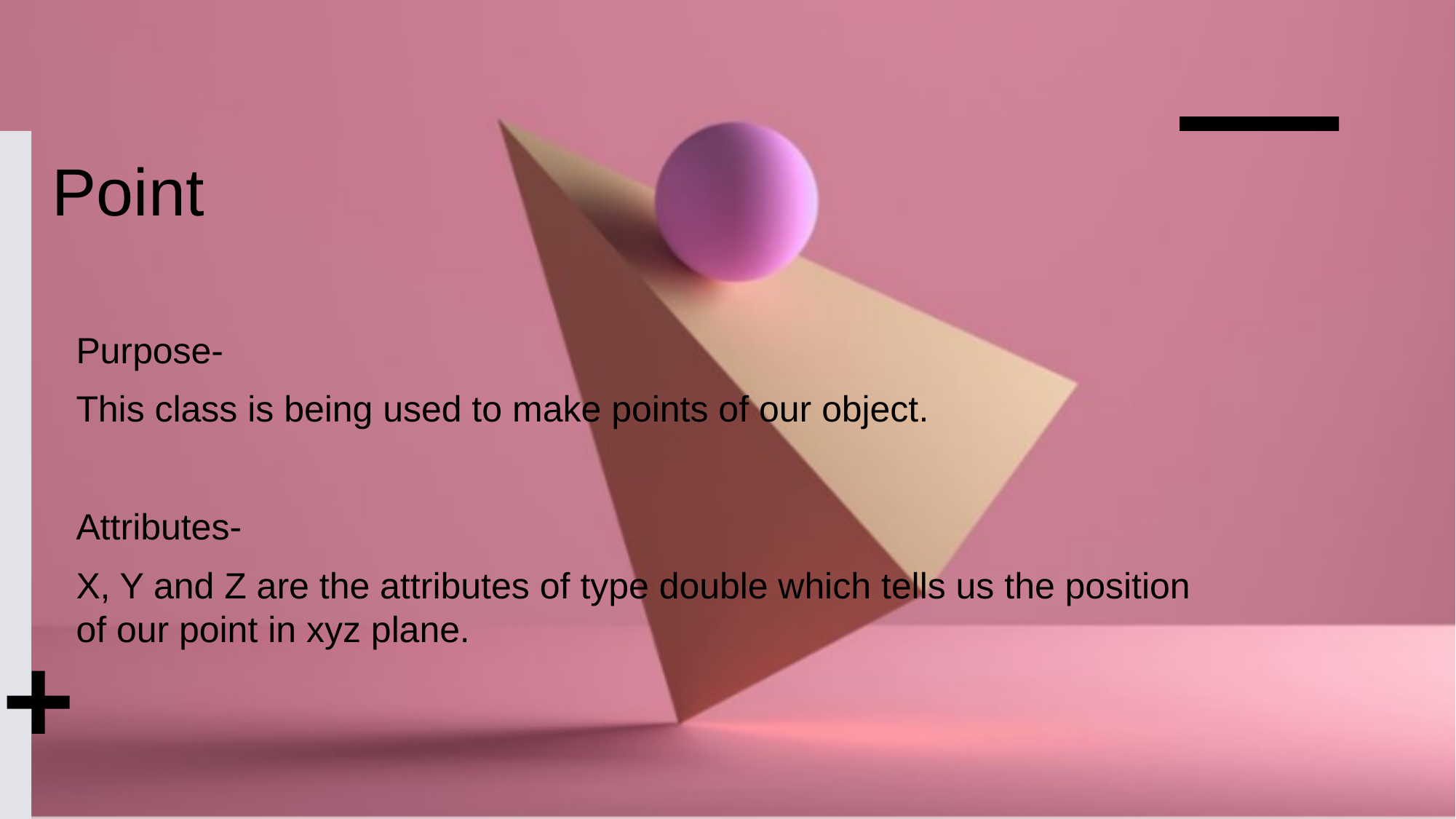

Point
Purpose-
This class is being used to make points of our object.

Attributes-
X, Y and Z are the attributes of type double which tells us the position of our point in xyz plane.